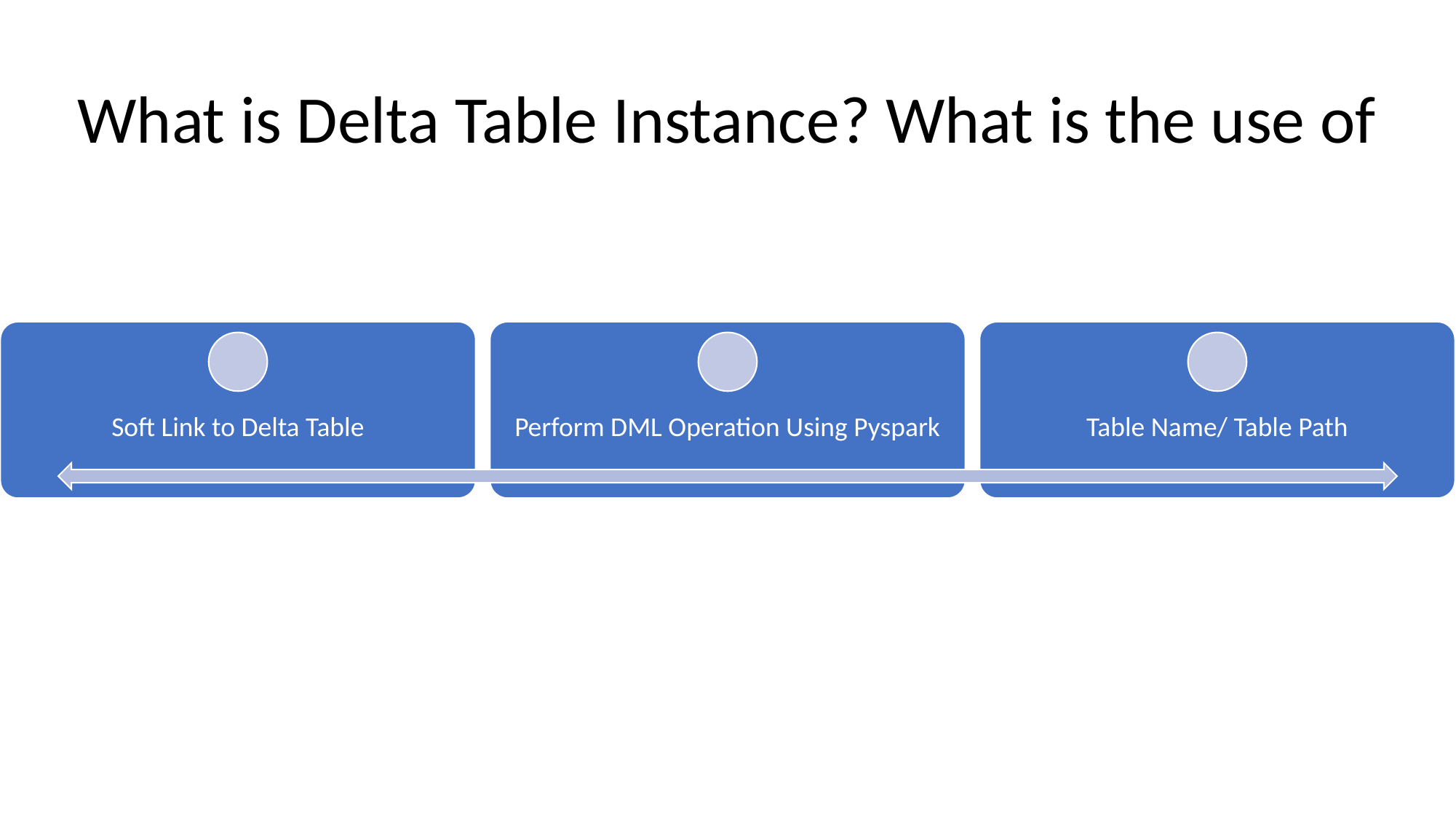

# What is Delta Table Instance? What is the use of
Soft Link to Delta Table
Perform DML Operation Using Pyspark
Table Name/ Table Path